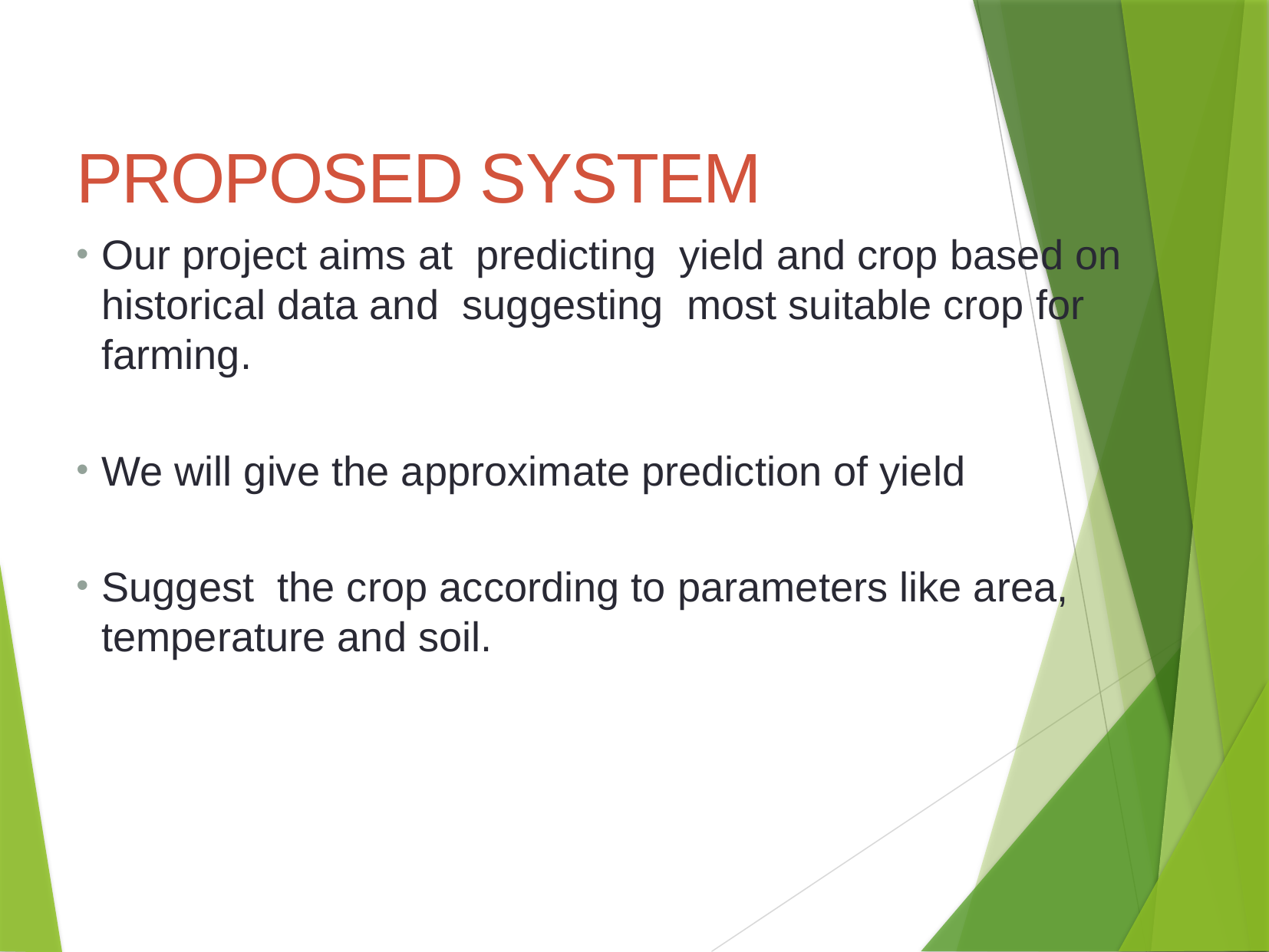

PROPOSED SYSTEM
Our project aims at  predicting  yield and crop based on historical data and  suggesting  most suitable crop for farming.

We will give the approximate prediction of yield

Suggest  the crop according to parameters like area, temperature and soil.